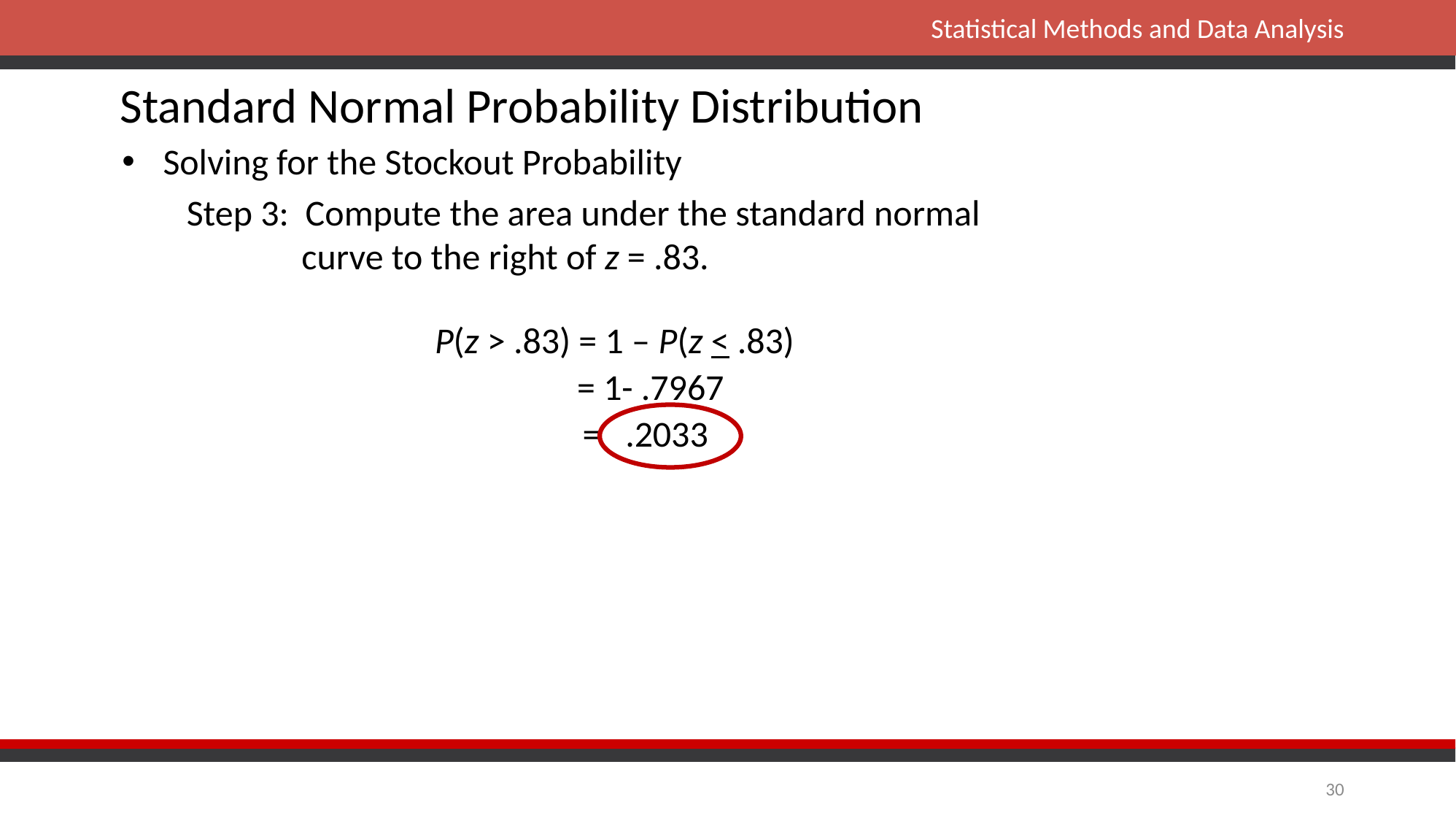

Standard Normal Probability Distribution
Solving for the Stockout Probability
Step 3:  Compute the area under the standard normal
              curve to the right of z = .83.
  P(z > .83) = 1 – P(z < .83)
     	      = 1- .7967
                    =   .2033

30